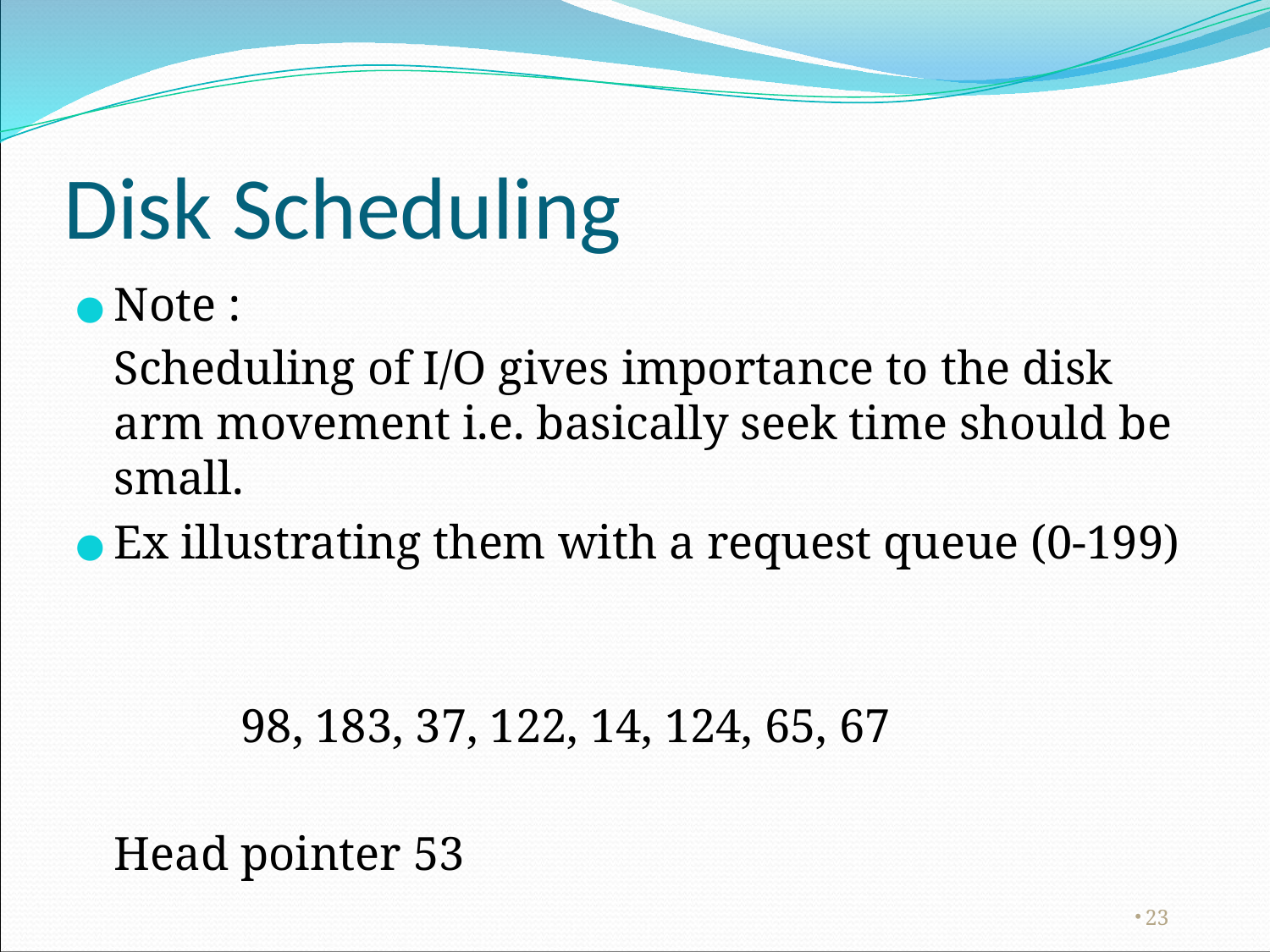

# Disk Scheduling
Note :
	Scheduling of I/O gives importance to the disk arm movement i.e. basically seek time should be small.
Ex illustrating them with a request queue (0-199)

	98, 183, 37, 122, 14, 124, 65, 67

	Head pointer 53
23